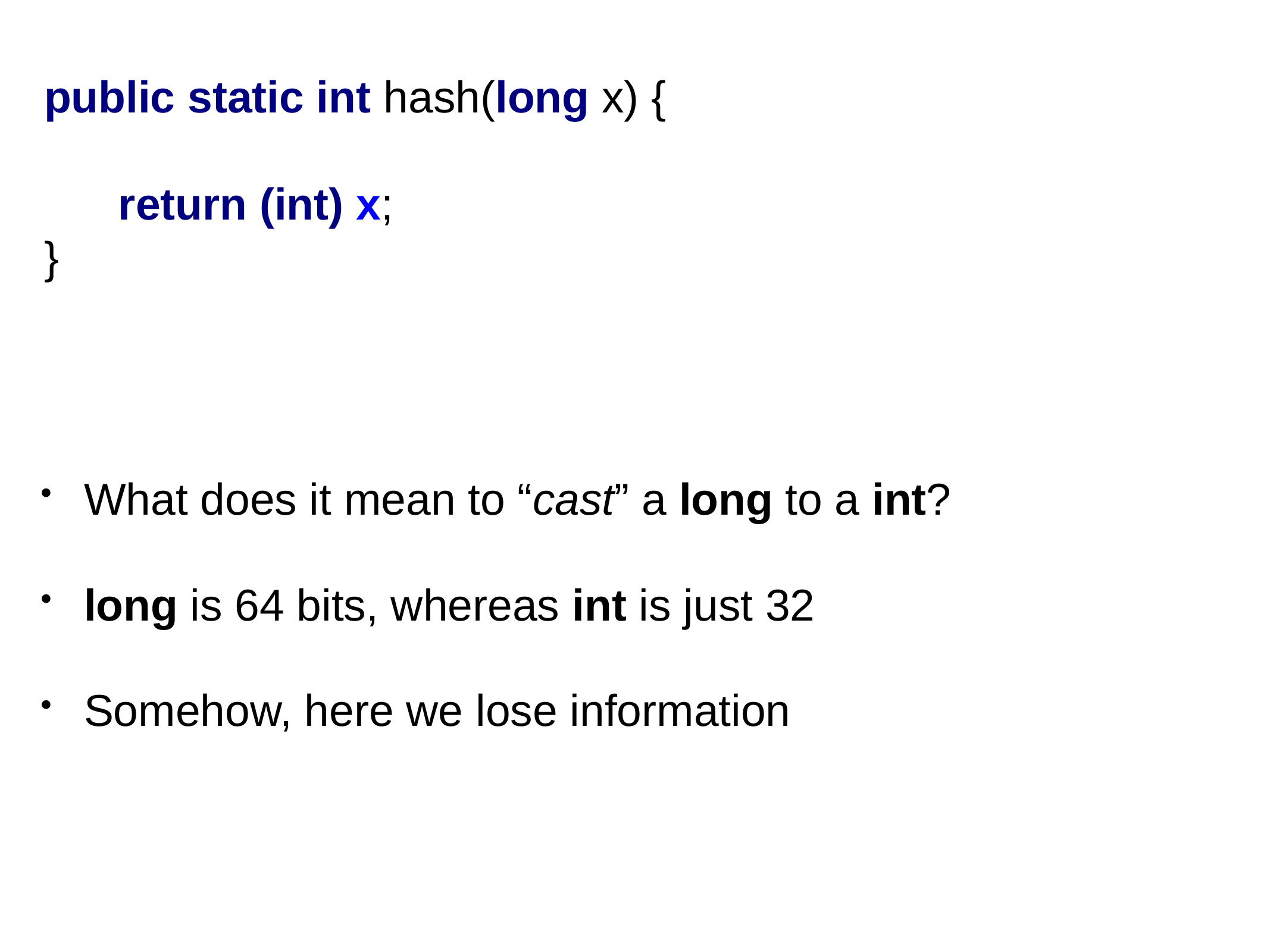

public static int hash(long x) {
      return (int) x;
}
What does it mean to “cast” a long to a int?
long is 64 bits, whereas int is just 32
Somehow, here we lose information